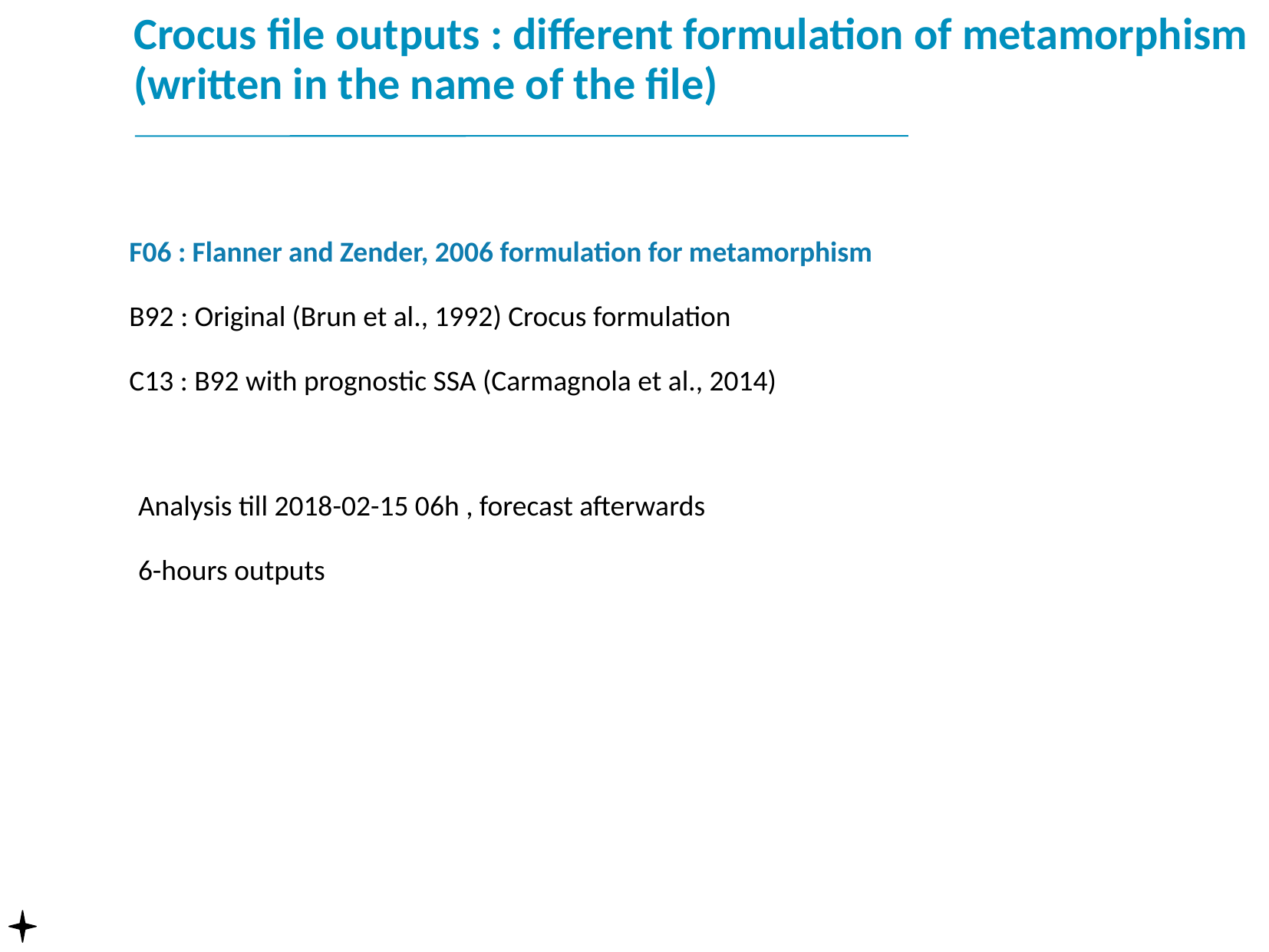

# Crocus file outputs : different formulation of metamorphism (written in the name of the file)
F06 : Flanner and Zender, 2006 formulation for metamorphism

B92 : Original (Brun et al., 1992) Crocus formulation

C13 : B92 with prognostic SSA (Carmagnola et al., 2014)
Analysis till 2018-02-15 06h , forecast afterwards

6-hours outputs